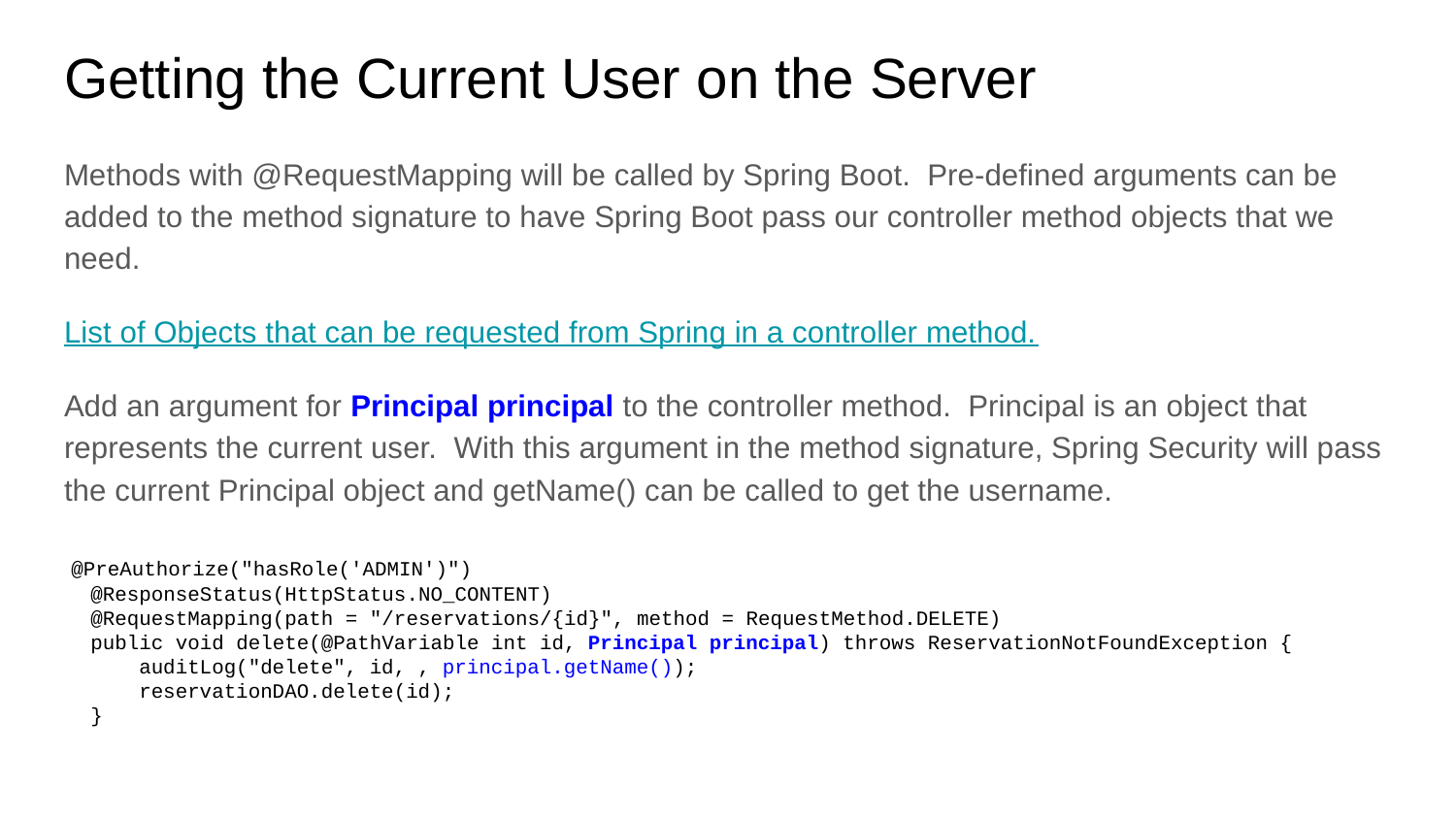

# Getting the Current User on the Server
Methods with @RequestMapping will be called by Spring Boot.  Pre-defined arguments can be added to the method signature to have Spring Boot pass our controller method objects that we need.
List of Objects that can be requested from Spring in a controller method.
Add an argument for Principal principal to the controller method.  Principal is an object that represents the current user.  With this argument in the method signature, Spring Security will pass the current Principal object and getName() can be called to get the username.

    @PreAuthorize("hasRole('ADMIN')")
    @ResponseStatus(HttpStatus.NO_CONTENT)
    @RequestMapping(path = "/reservations/{id}", method = RequestMethod.DELETE)
    public void delete(@PathVariable int id, Principal principal) throws ReservationNotFoundException {
        auditLog("delete", id, , principal.getName());
        reservationDAO.delete(id);
    }